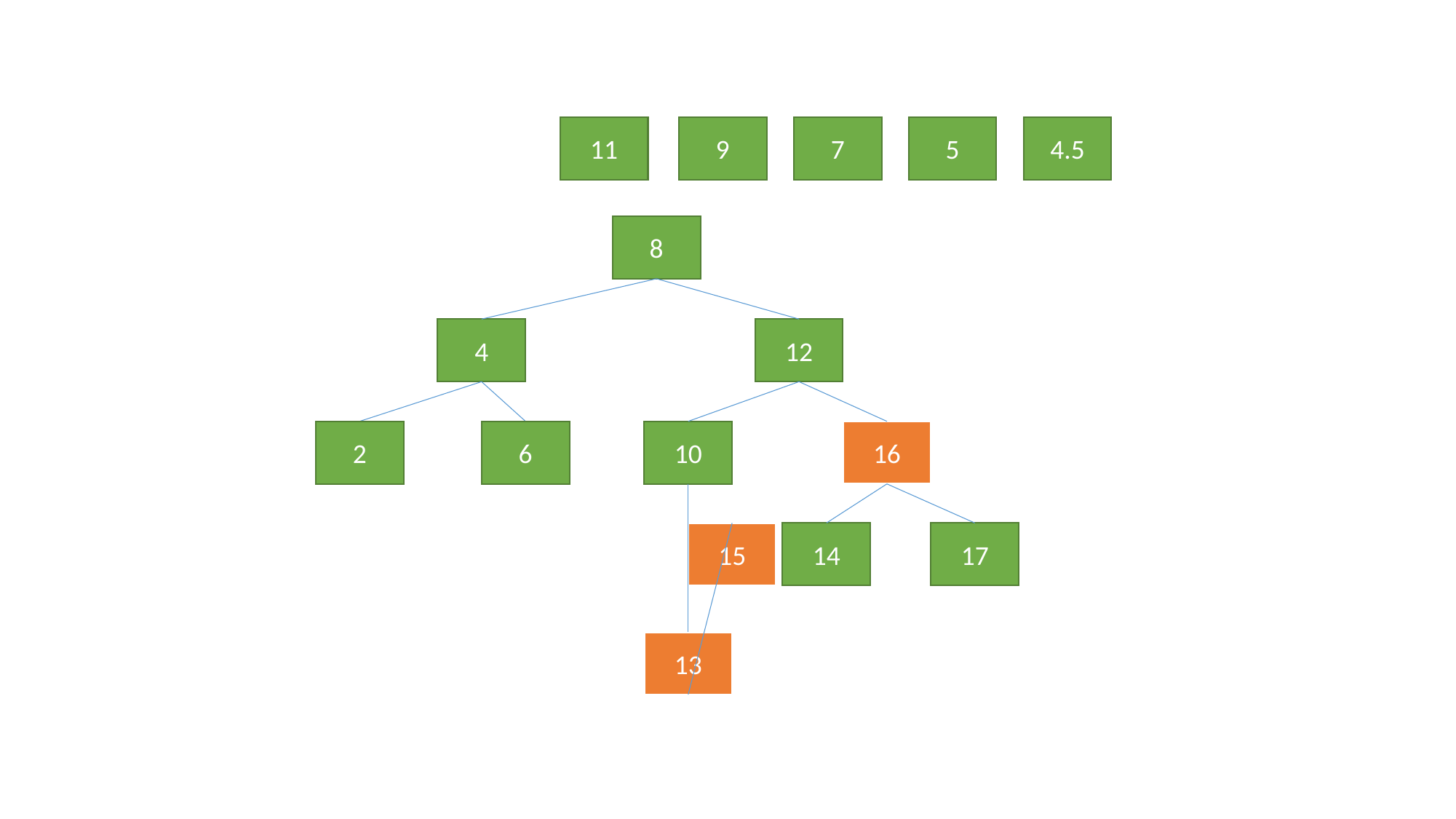

11
9
7
5
4.5
8
4
12
2
6
10
16
15
14
17
13